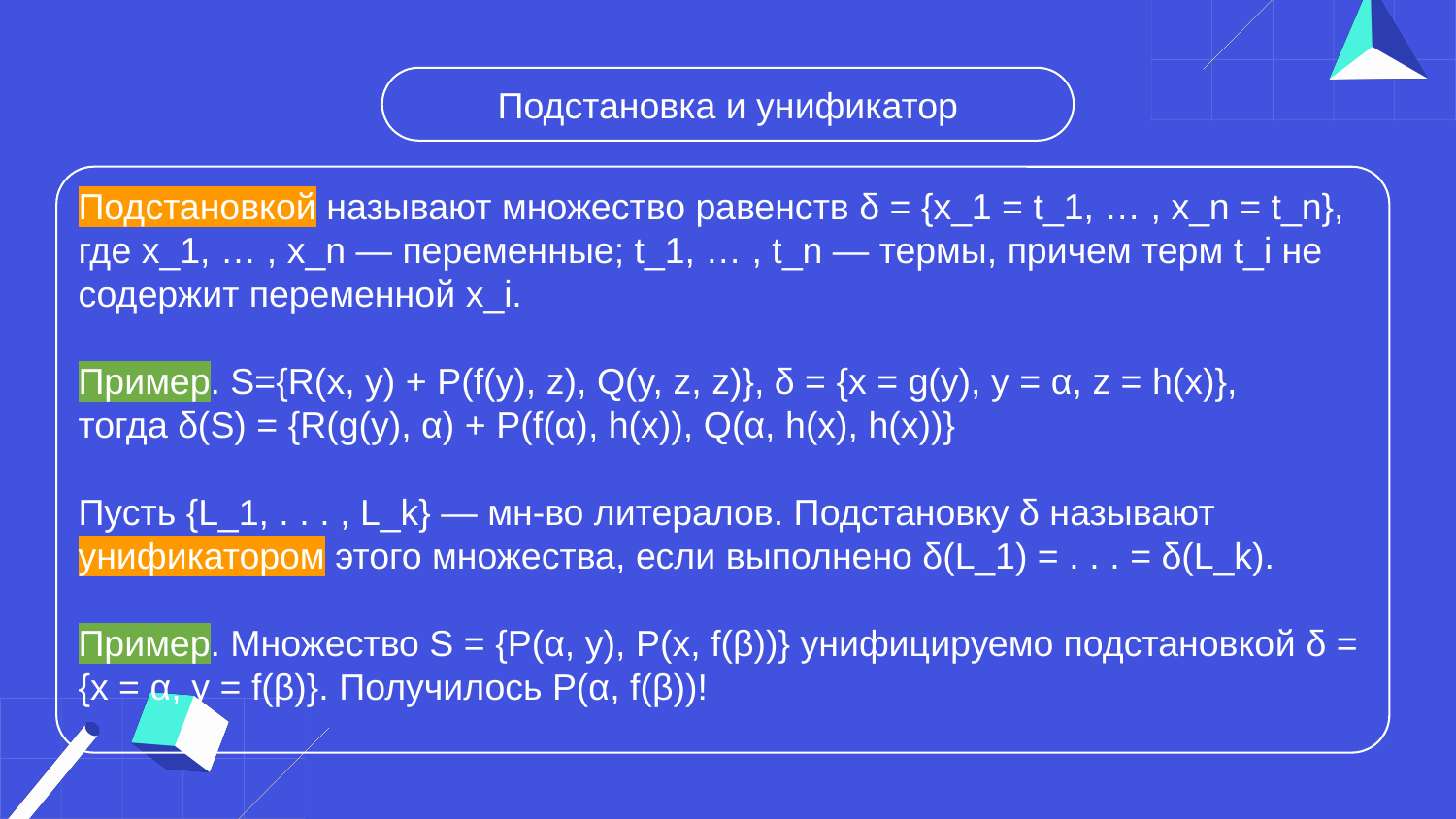

Подстановка и унификатор
Подстановкой называют множество равенств δ = {x_1 = t_1, … , x_n = t_n}, где x_1, … , x_n — переменные; t_1, … , t_n — термы, причем терм t_i не содержит переменной x_i.

Пример. S={R(x, y) + P(f(y), z), Q(y, z, z)}, δ = {x = g(y), y = α, z = h(x)},
тогда δ(S) = {R(g(y), α) + P(f(α), h(x)), Q(α, h(x), h(x))}

Пусть {L_1, . . . , L_k} — мн-во литералов. Подстановку δ называют унификатором этого множества, если выполнено δ(L_1) = . . . = δ(L_k).

Пример. Множество S = {P(α, y), P(x, f(β))} унифицируемо подстановкой δ = {x = α, y = f(β)}. Получилось P(α, f(β))!